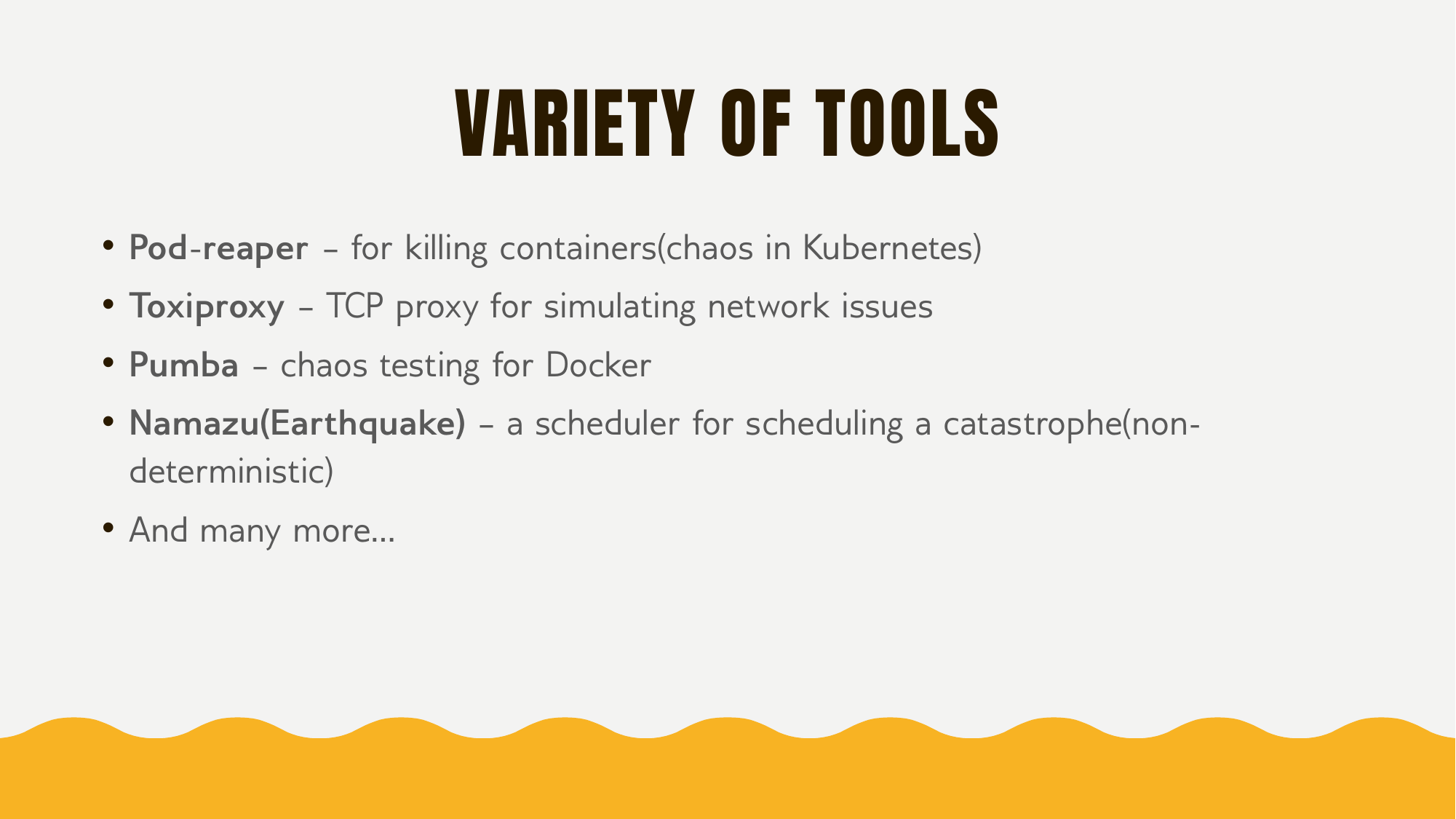

# Variety of tools
Pod-reaper – for killing containers(chaos in Kubernetes)
Toxiproxy – TCP proxy for simulating network issues
Pumba – chaos testing for Docker
Namazu(Earthquake) – a scheduler for scheduling a catastrophe(non-deterministic)
And many more…